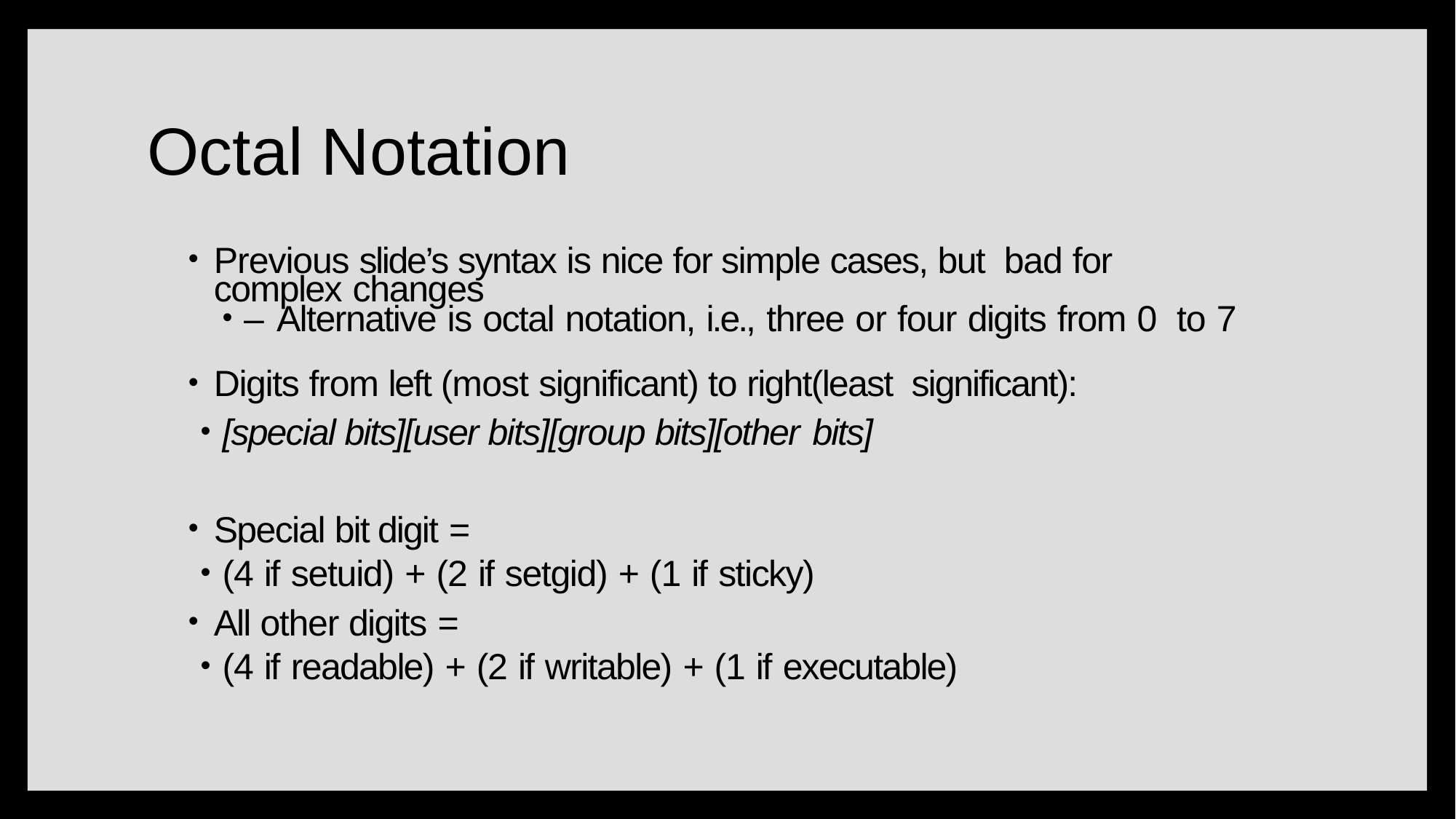

# Octal Notation
Previous slide’s syntax is nice for simple cases, but  bad for complex changes
– Alternative is octal notation, i.e., three or four digits from 0  to 7

Digits from left (most significant) to right(least  significant):
[special bits][user bits][group bits][other bits]

Special bit digit =
(4 if setuid) + (2 if setgid) + (1 if sticky)
All other digits =
(4 if readable) + (2 if writable) + (1 if executable)